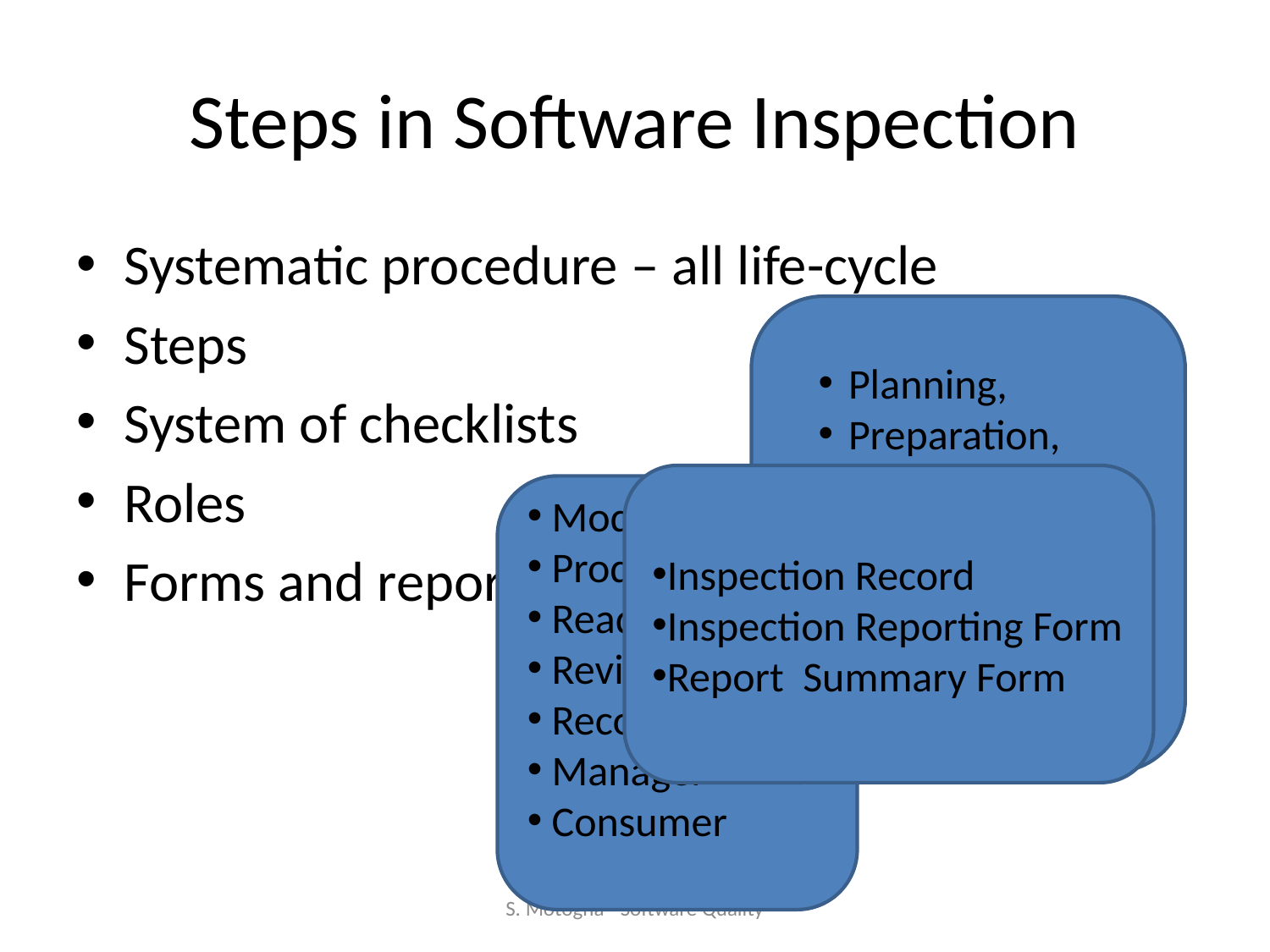

# Steps in Software Inspection
Systematic procedure – all life-cycle
Steps
System of checklists
Roles
Forms and reports

Planning,
Preparation,
Entry criteria
Conduct
Exit criteria
Reporting
Follow-up
Inspection Record
Inspection Reporting Form
Report  Summary Form
 Moderator
 Producer
 Reader
 Reviewer
 Recorder
 Manager
 Consumer

S. Motogna - Software Quality